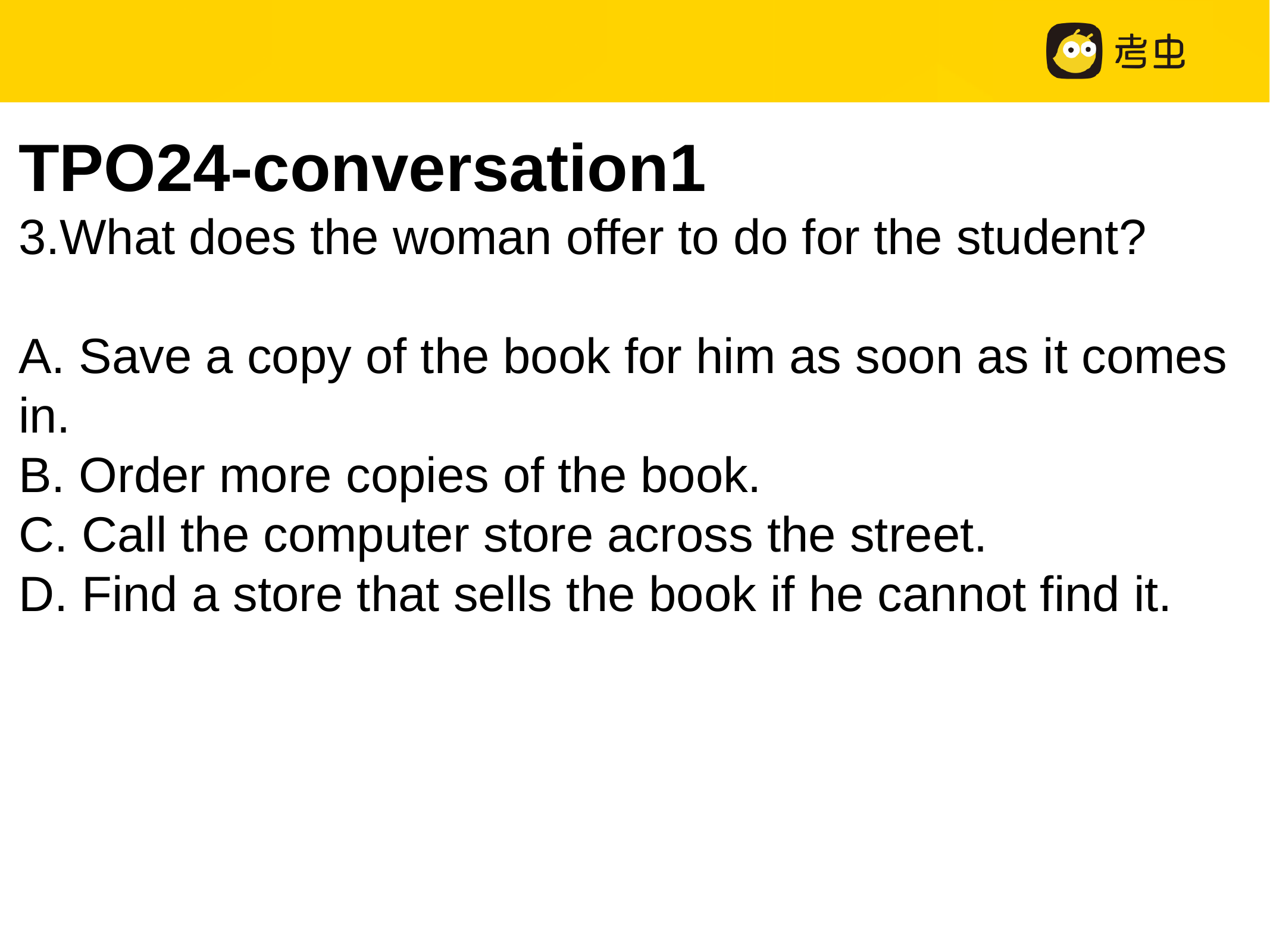

TPO24-conversation1
3.What does the woman offer to do for the student?

A. Save a copy of the book for him as soon as it comes in.
B. Order more copies of the book.
C. Call the computer store across the street.
D. Find a store that sells the book if he cannot find it.